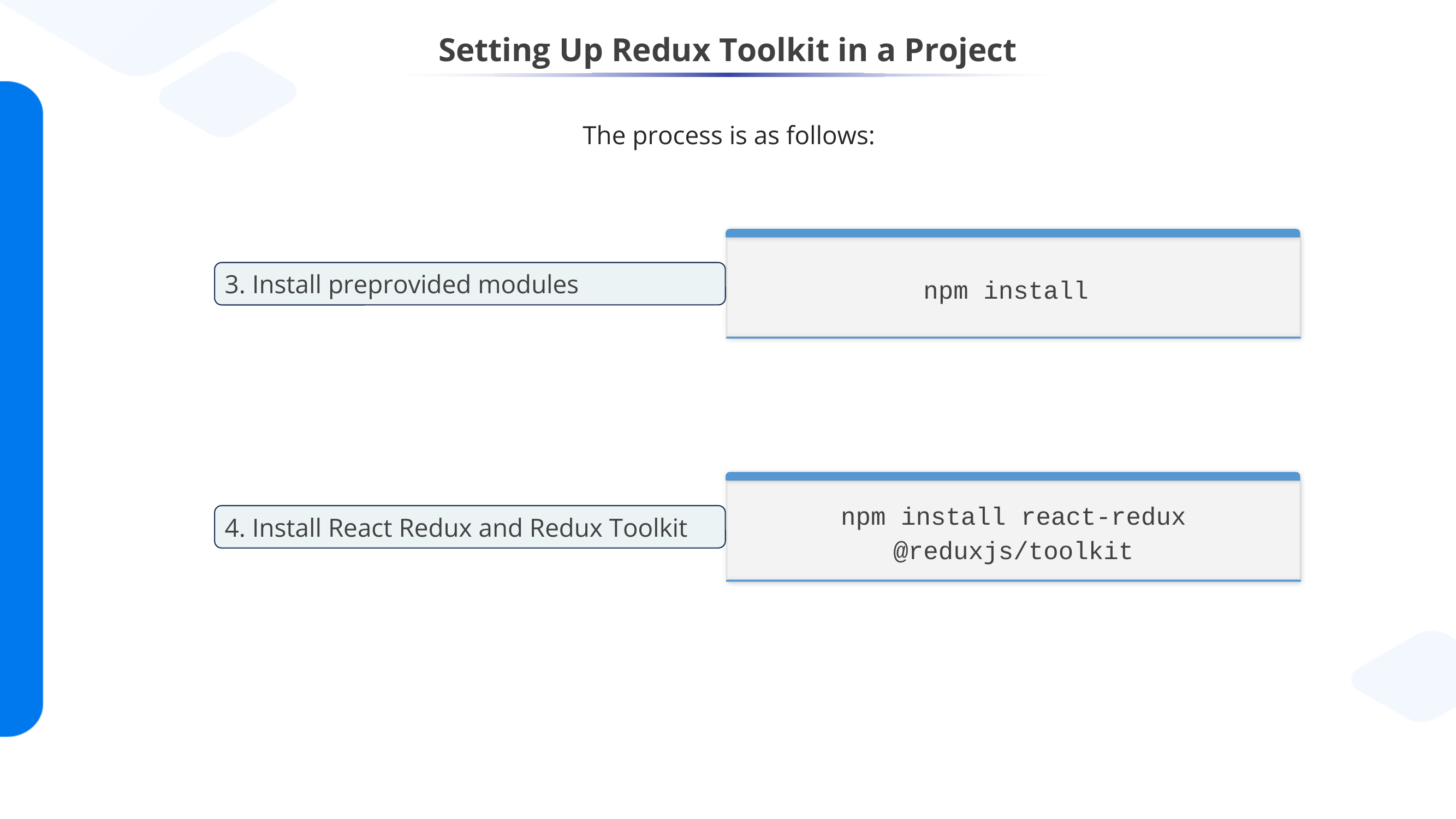

# Setting Up Redux Toolkit in a Project

The process is as follows:

npm install

3. Install preprovided modules

npm install react-redux @reduxjs/toolkit

4. Install React Redux and Redux Toolkit